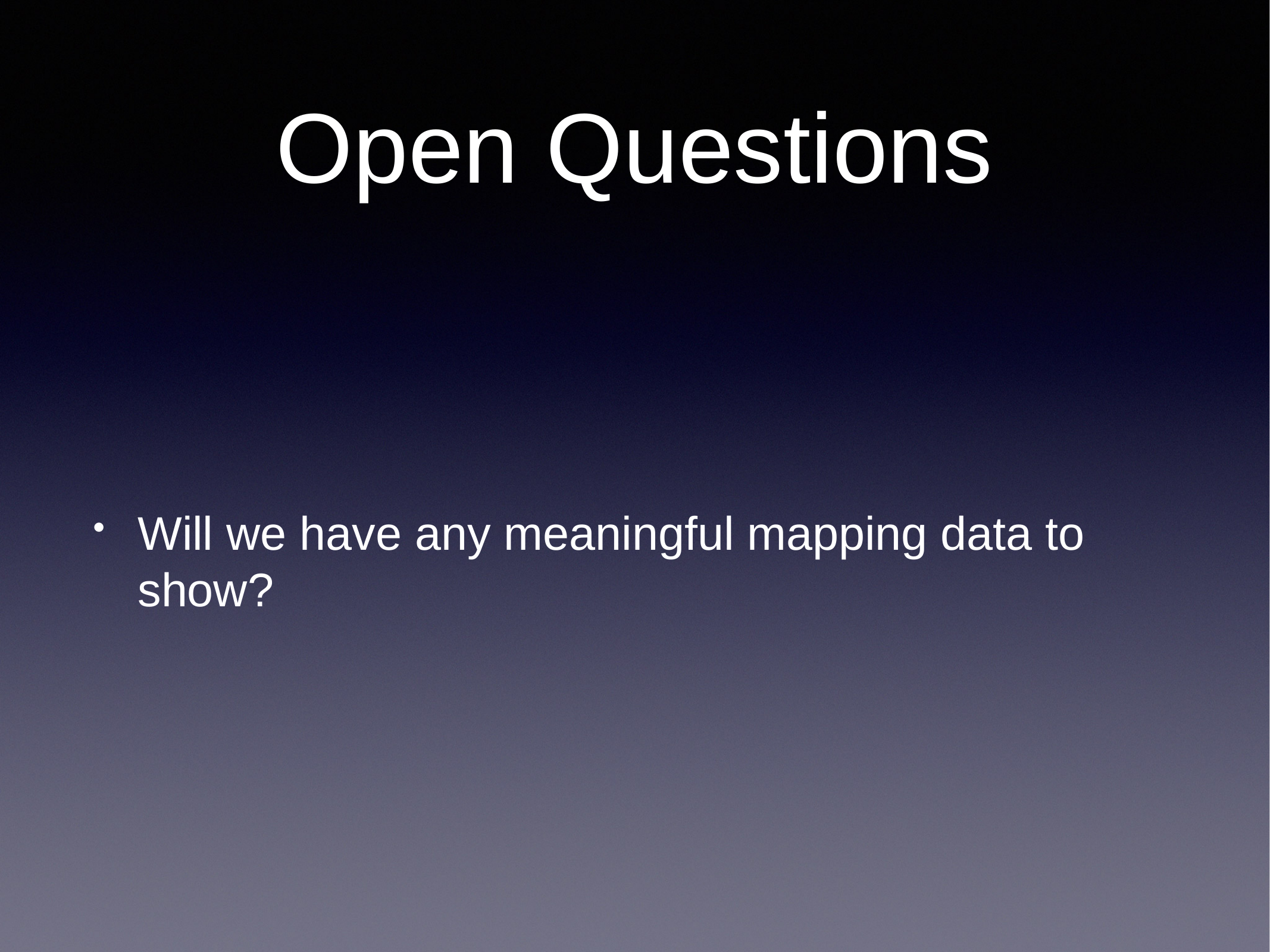

# Open Questions
Will we have any meaningful mapping data to show?